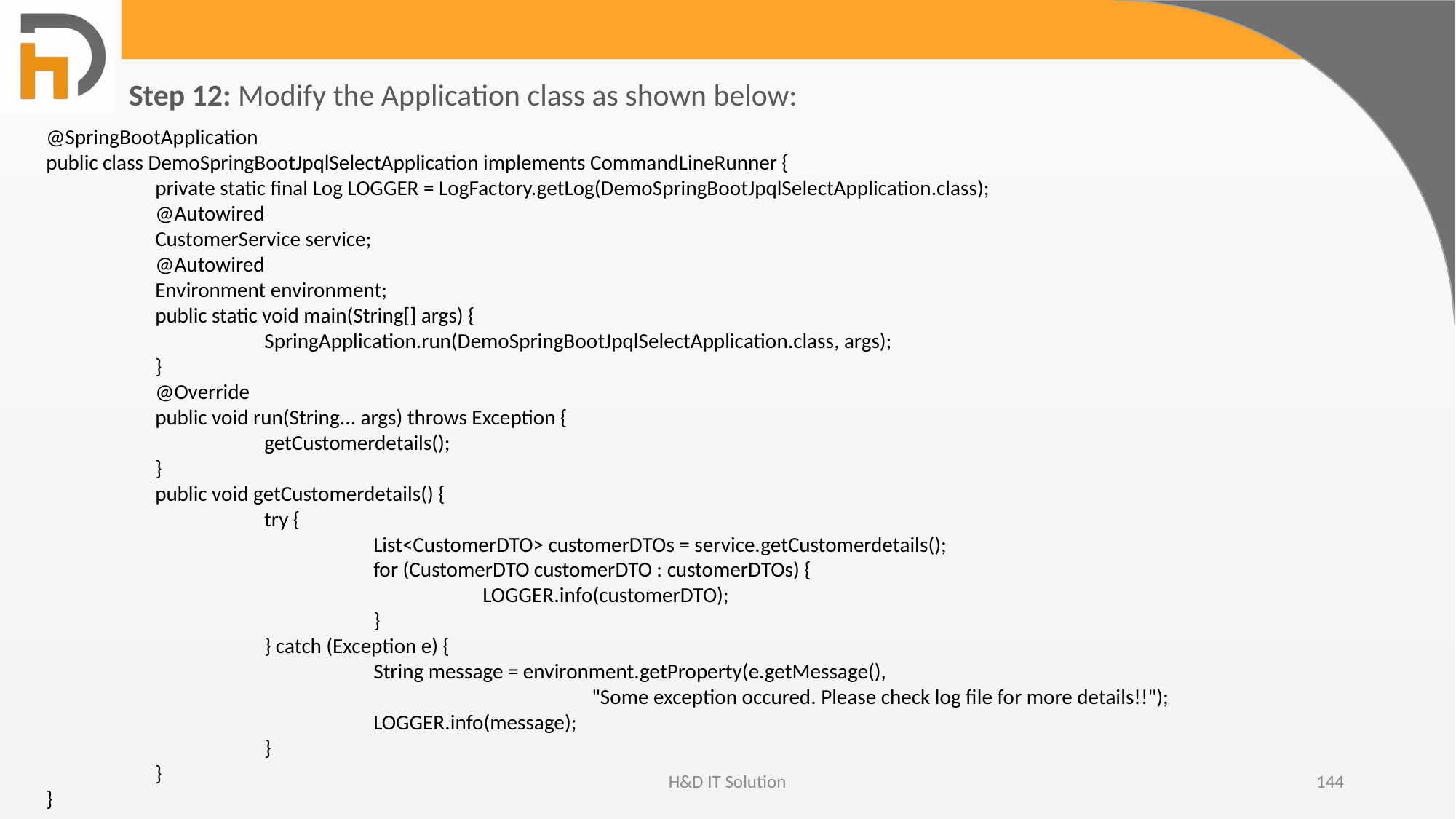

Step 12: Modify the Application class as shown below:
@SpringBootApplication
public class DemoSpringBootJpqlSelectApplication implements CommandLineRunner {
	private static final Log LOGGER = LogFactory.getLog(DemoSpringBootJpqlSelectApplication.class);
	@Autowired
	CustomerService service;
	@Autowired
	Environment environment;
	public static void main(String[] args) {
		SpringApplication.run(DemoSpringBootJpqlSelectApplication.class, args);
	}
	@Override
	public void run(String... args) throws Exception {
		getCustomerdetails();
	}
	public void getCustomerdetails() {
		try {
			List<CustomerDTO> customerDTOs = service.getCustomerdetails();
			for (CustomerDTO customerDTO : customerDTOs) {
				LOGGER.info(customerDTO);
			}
		} catch (Exception e) {
			String message = environment.getProperty(e.getMessage(),
					"Some exception occured. Please check log file for more details!!");
			LOGGER.info(message);
		}
	}
}
H&D IT Solution
144